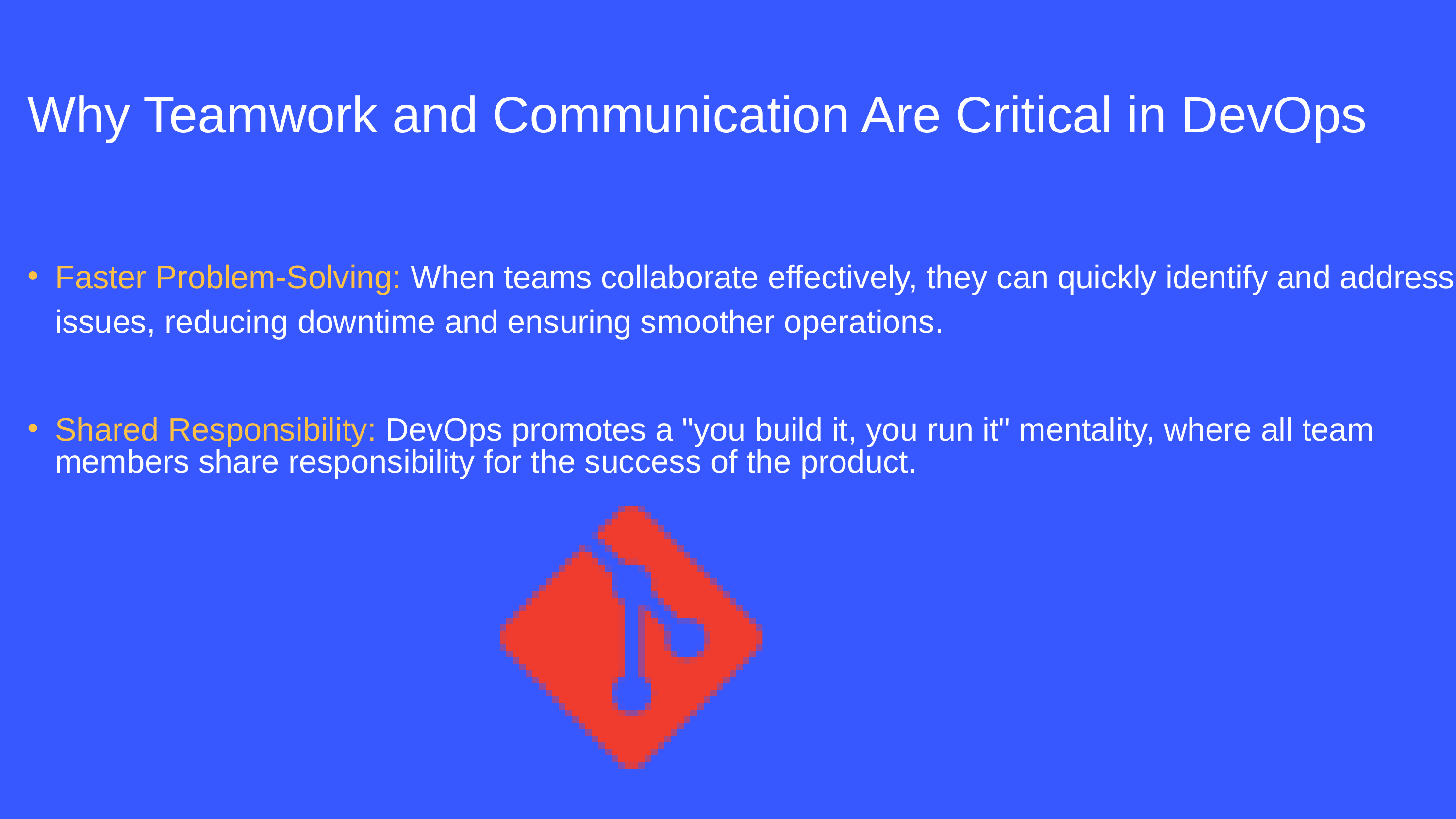

Why Teamwork and Communication Are Critical in DevOps
Faster Problem-Solving: When teams collaborate effectively, they can quickly identify and address issues, reducing downtime and ensuring smoother operations.
Shared Responsibility: DevOps promotes a "you build it, you run it" mentality, where all team members share responsibility for the success of the product.